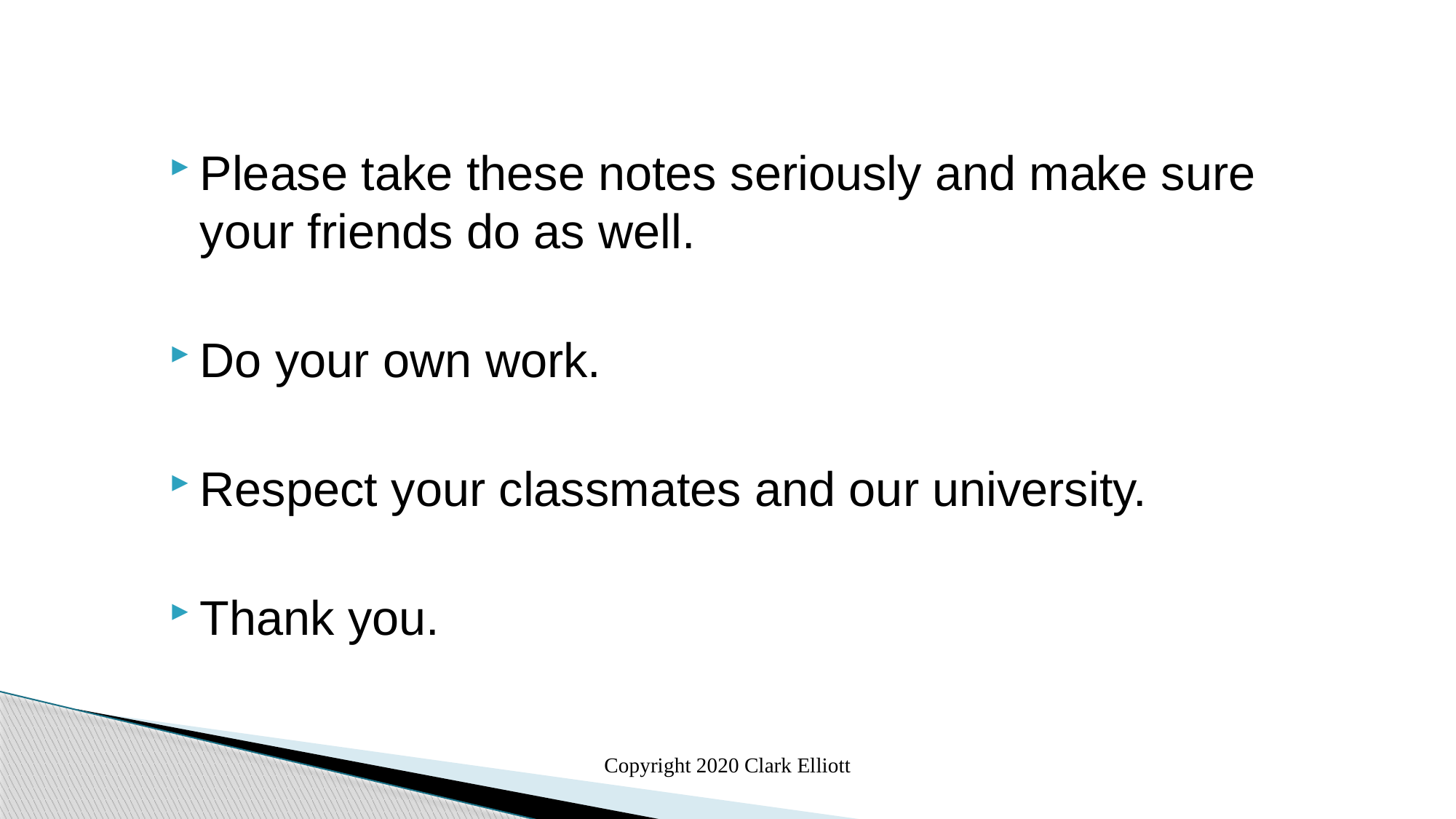

Please take these notes seriously and make sure your friends do as well.

Do your own work.

Respect your classmates and our university.

Thank you.
Copyright 2020 Clark Elliott